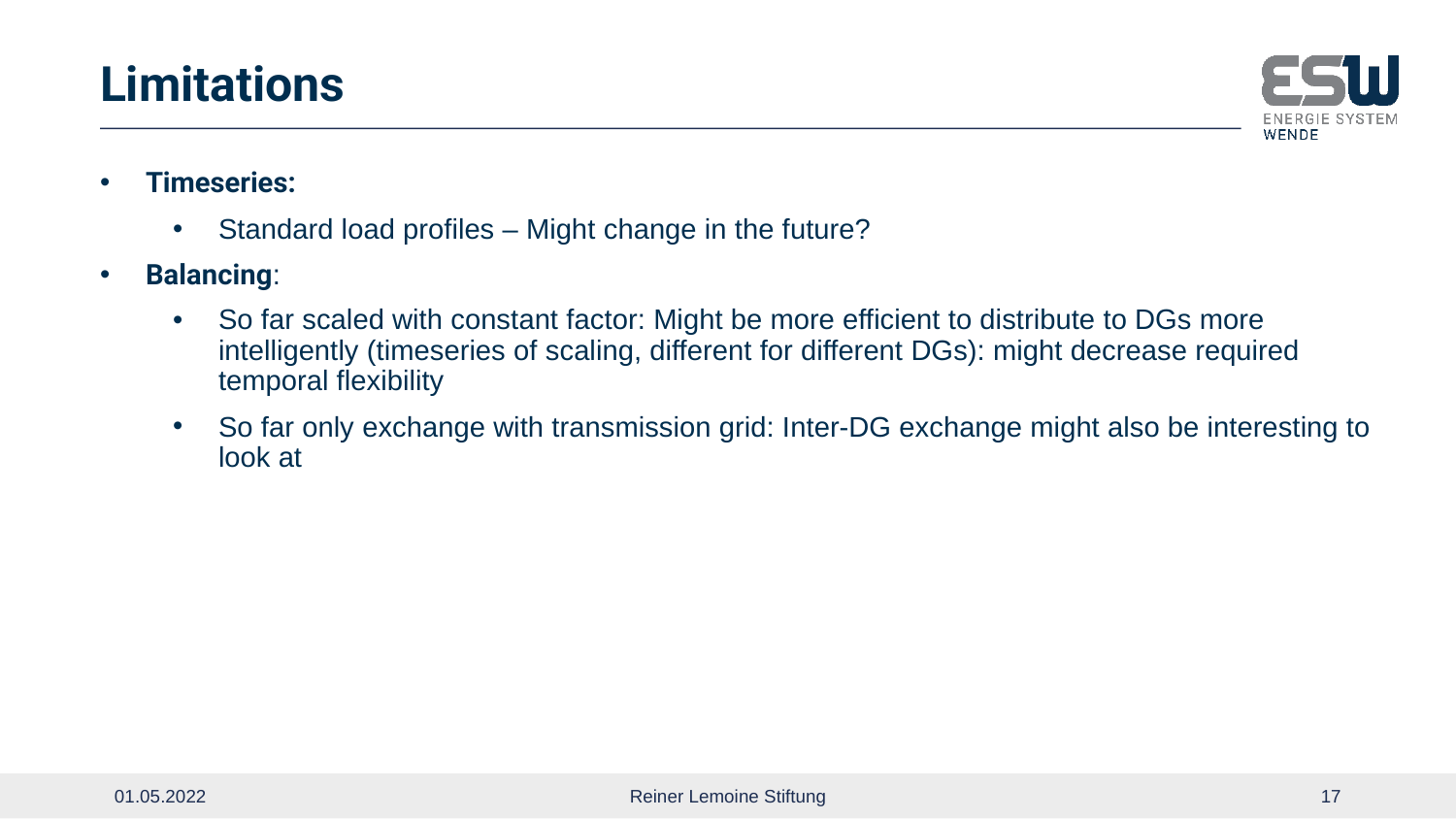

Limitations
Timeseries:
Standard load profiles – Might change in the future?
Balancing:
So far scaled with constant factor: Might be more efficient to distribute to DGs more intelligently (timeseries of scaling, different for different DGs): might decrease required temporal flexibility
So far only exchange with transmission grid: Inter-DG exchange might also be interesting to look at
01.05.2022
Reiner Lemoine Stiftung
17